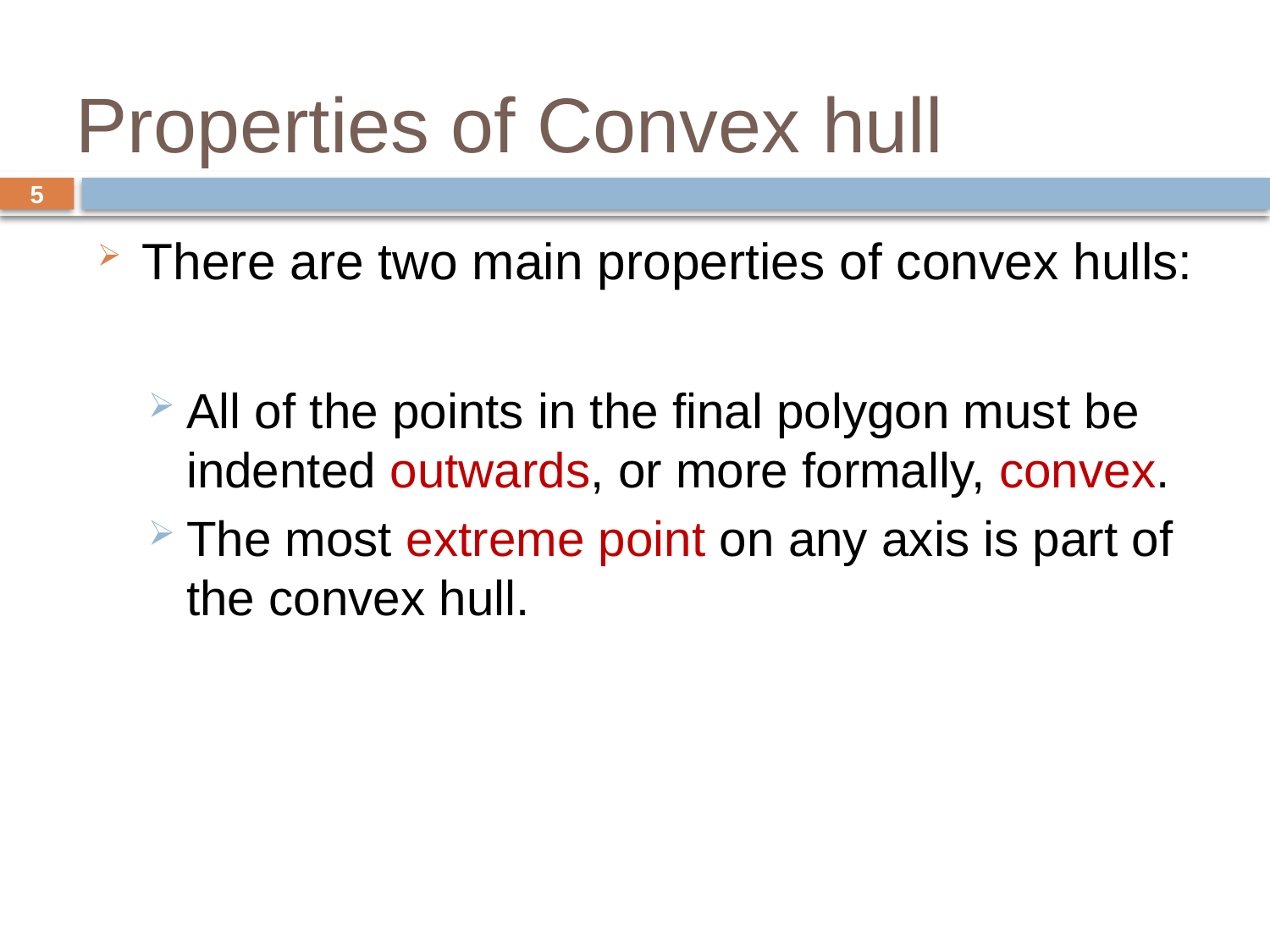

# Properties of Convex hull
5
There are two main properties of convex hulls:

All of the points in the final polygon must be indented outwards, or more formally, convex.
The most extreme point on any axis is part of the convex hull.